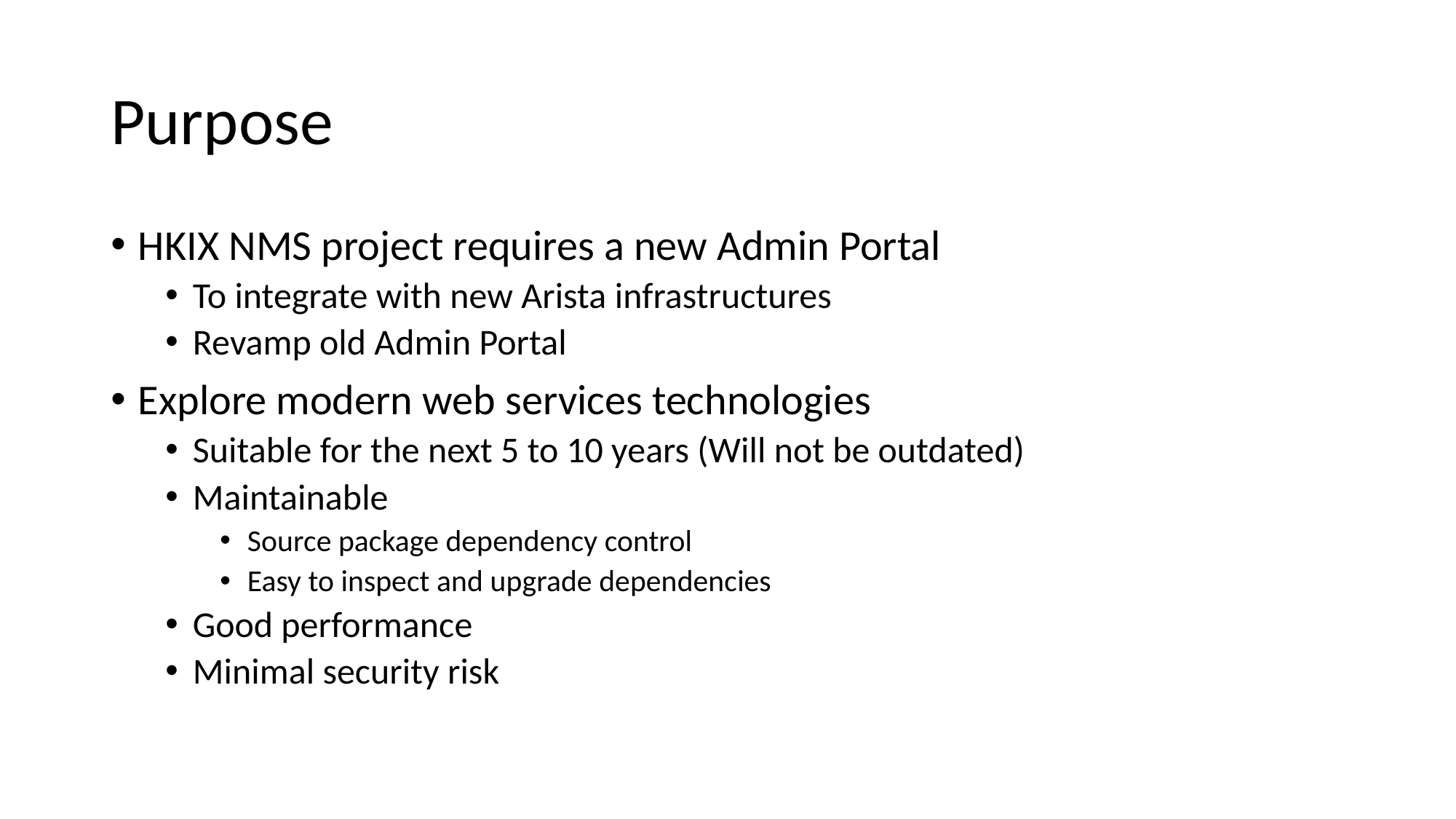

# Purpose
HKIX NMS project requires a new Admin Portal
To integrate with new Arista infrastructures
Revamp old Admin Portal
Explore modern web services technologies
Suitable for the next 5 to 10 years (Will not be outdated)
Maintainable
Source package dependency control
Easy to inspect and upgrade dependencies
Good performance
Minimal security risk